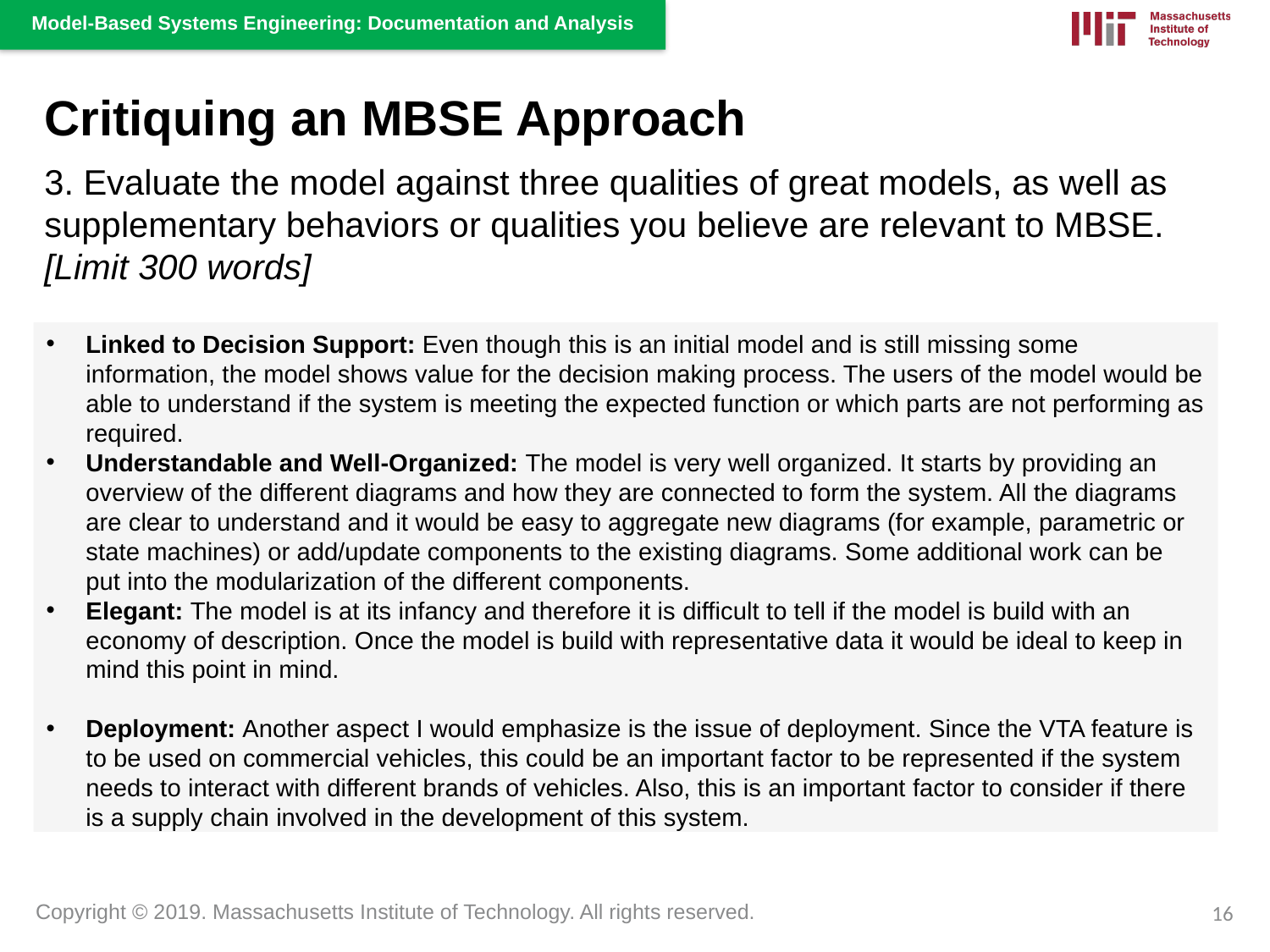

Critiquing an MBSE Approach
3. Evaluate the model against three qualities of great models, as well as supplementary behaviors or qualities you believe are relevant to MBSE. [Limit 300 words]

Linked to Decision Support: Even though this is an initial model and is still missing some information, the model shows value for the decision making process. The users of the model would be able to understand if the system is meeting the expected function or which parts are not performing as required.
Understandable and Well-Organized: The model is very well organized. It starts by providing an overview of the different diagrams and how they are connected to form the system. All the diagrams are clear to understand and it would be easy to aggregate new diagrams (for example, parametric or state machines) or add/update components to the existing diagrams. Some additional work can be put into the modularization of the different components.
Elegant: The model is at its infancy and therefore it is difficult to tell if the model is build with an economy of description. Once the model is build with representative data it would be ideal to keep in mind this point in mind.

Deployment: Another aspect I would emphasize is the issue of deployment. Since the VTA feature is to be used on commercial vehicles, this could be an important factor to be represented if the system needs to interact with different brands of vehicles. Also, this is an important factor to consider if there is a supply chain involved in the development of this system.

16